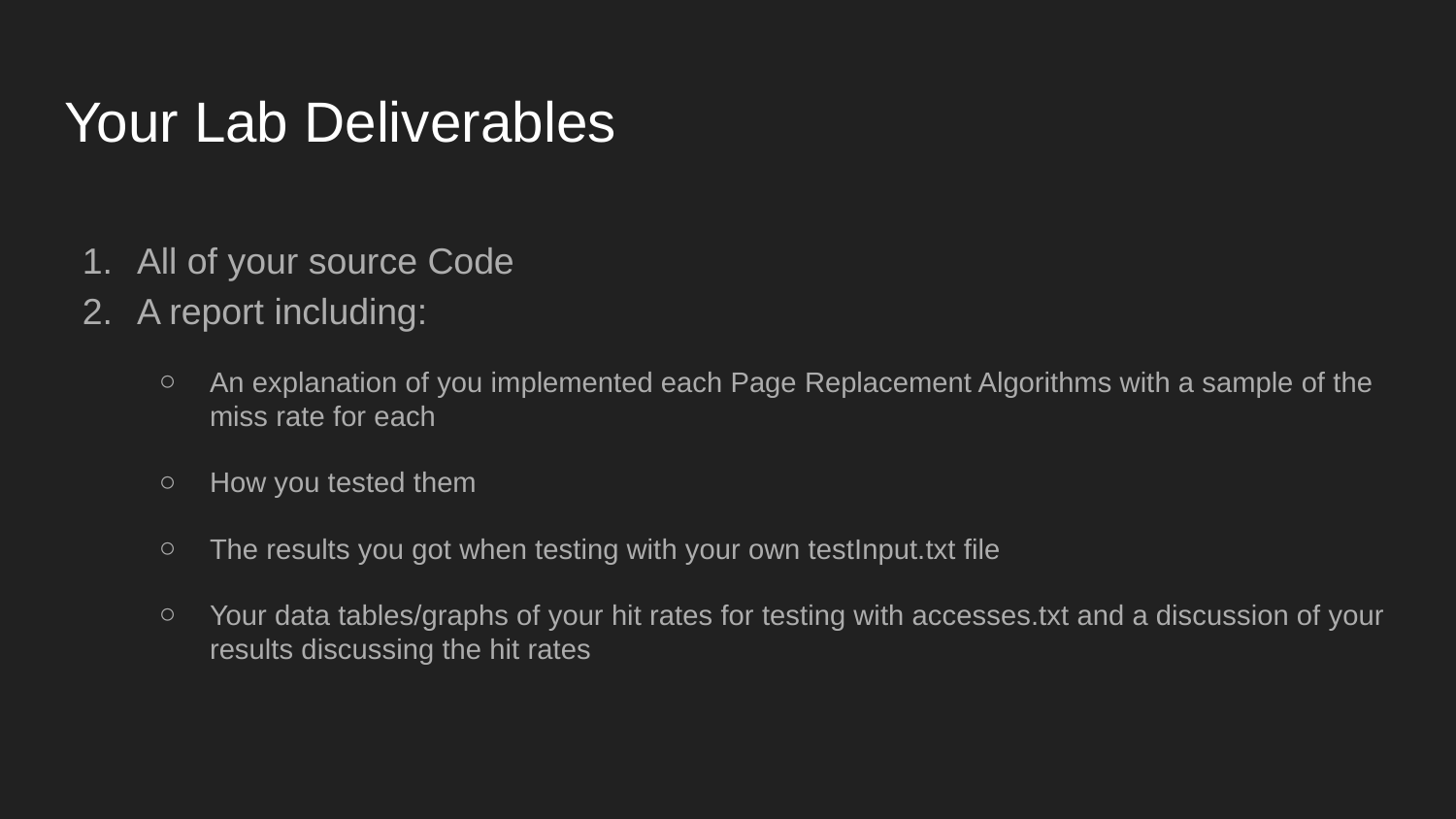

# Your Lab Deliverables
All of your source Code
A report including:
An explanation of you implemented each Page Replacement Algorithms with a sample of the miss rate for each
How you tested them
The results you got when testing with your own testInput.txt file
Your data tables/graphs of your hit rates for testing with accesses.txt and a discussion of your results discussing the hit rates